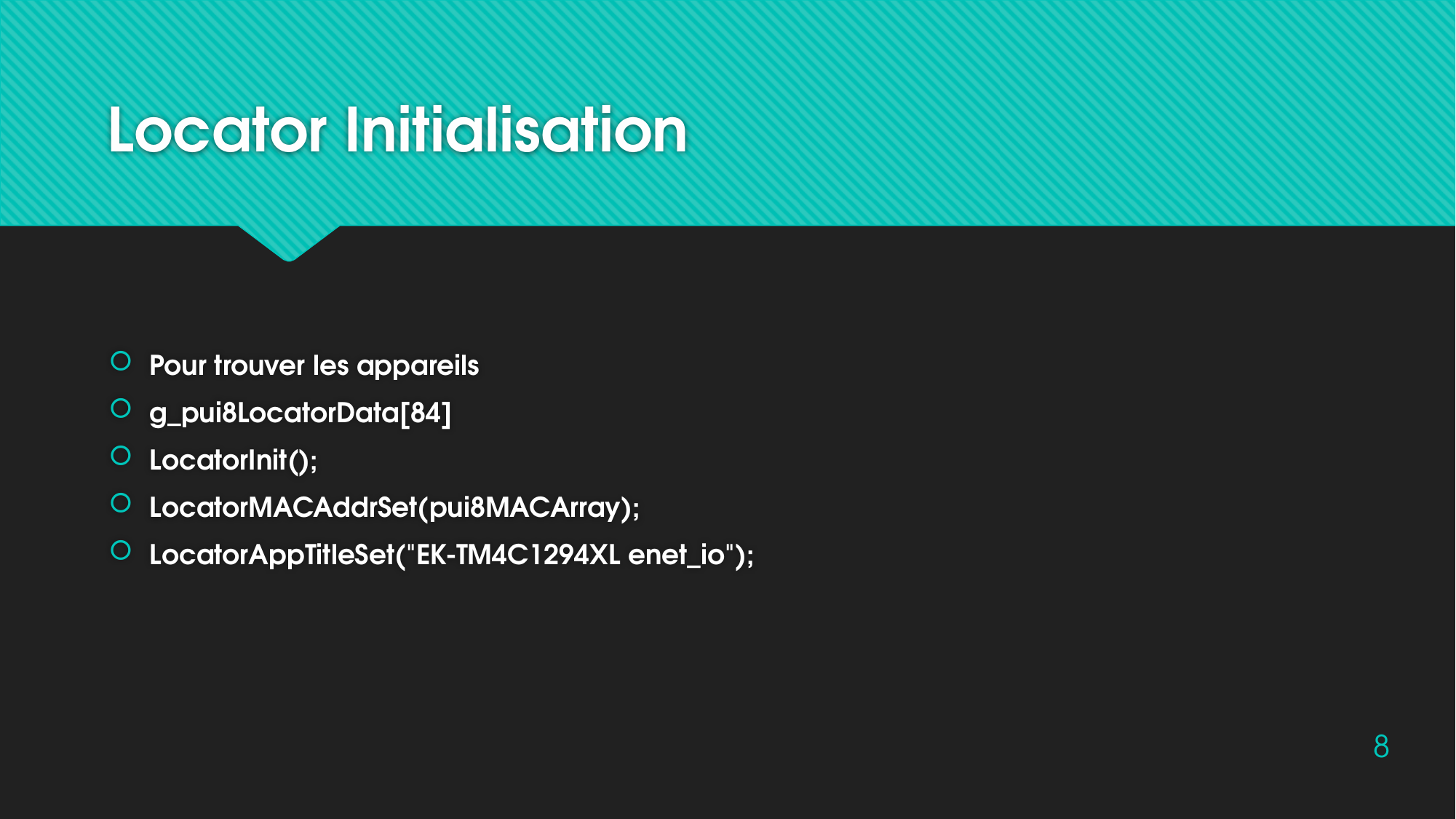

# Locator Initialisation
Pour trouver les appareils
g_pui8LocatorData[84]
LocatorInit();
LocatorMACAddrSet(pui8MACArray);
LocatorAppTitleSet("EK-TM4C1294XL enet_io");

8